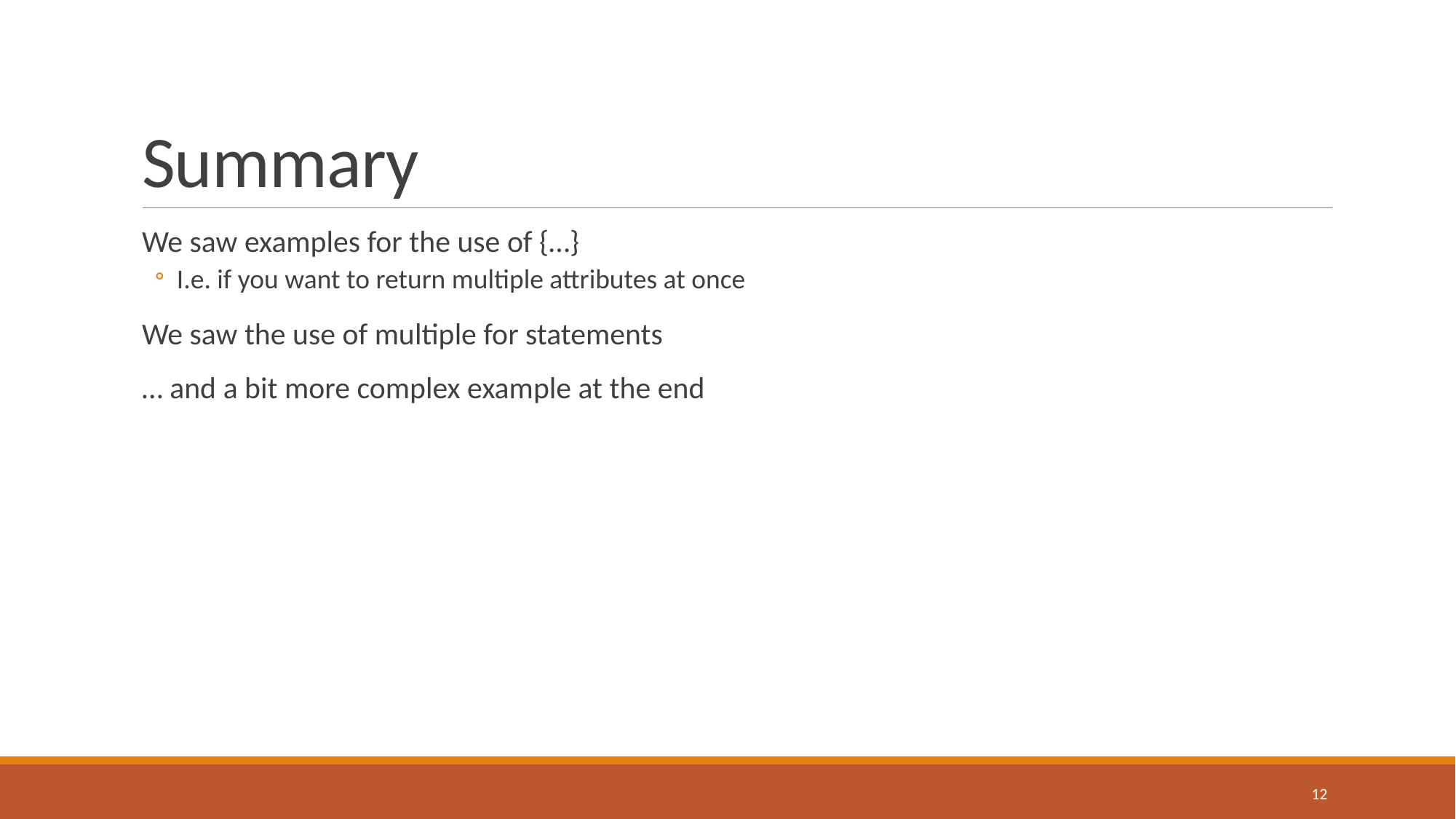

# Summary
We saw examples for the use of {…}
I.e. if you want to return multiple attributes at once
We saw the use of multiple for statements
… and a bit more complex example at the end
12